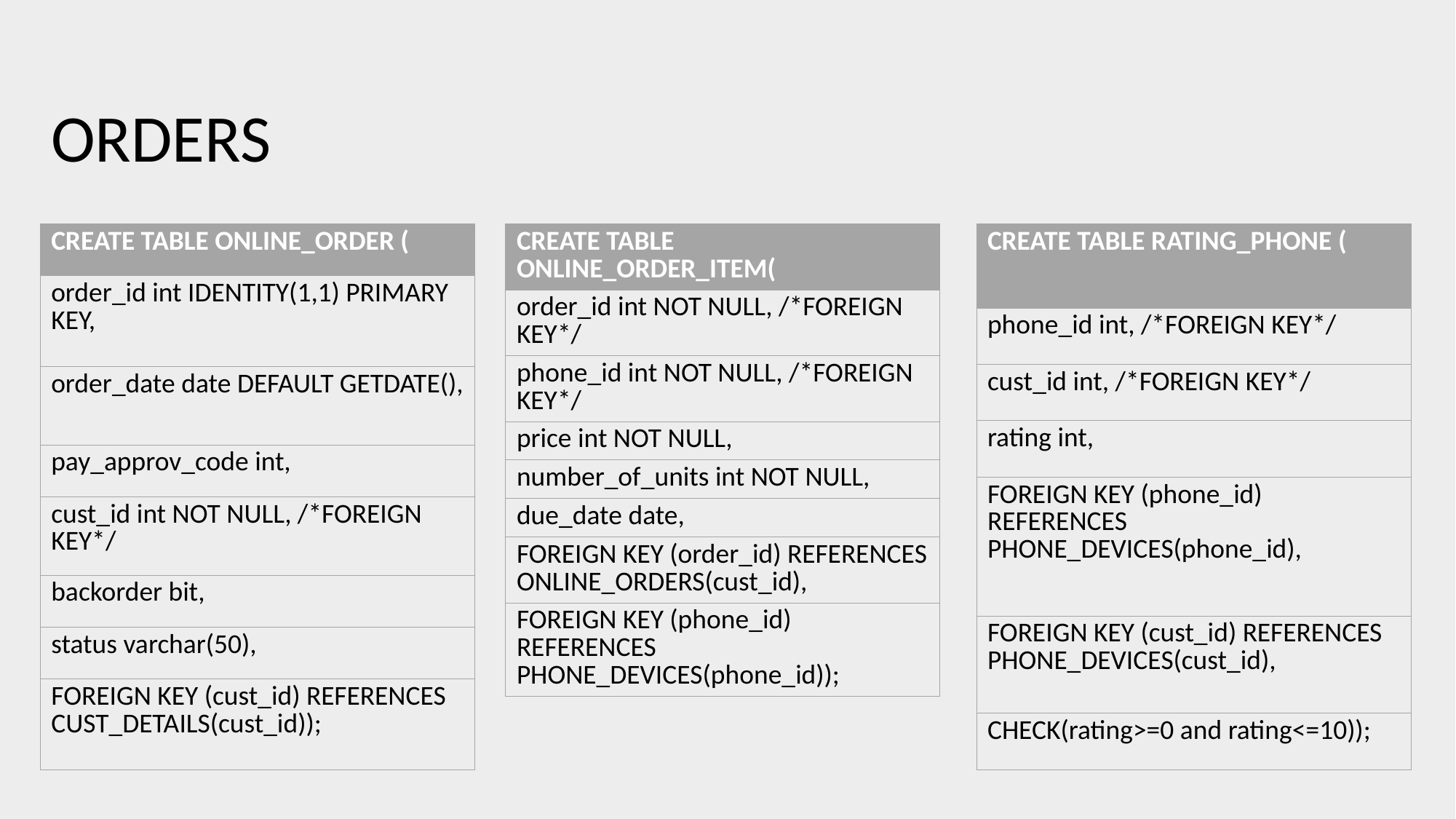

ORDERS
| CREATE TABLE ONLINE\_ORDER ( |
| --- |
| order\_id int IDENTITY(1,1) PRIMARY KEY, |
| order\_date date DEFAULT GETDATE(), |
| pay\_approv\_code int, |
| cust\_id int NOT NULL, /\*FOREIGN KEY\*/ |
| backorder bit, |
| status varchar(50), |
| FOREIGN KEY (cust\_id) REFERENCES CUST\_DETAILS(cust\_id)); |
| CREATE TABLE ONLINE\_ORDER\_ITEM( |
| --- |
| order\_id int NOT NULL, /\*FOREIGN KEY\*/ |
| phone\_id int NOT NULL, /\*FOREIGN KEY\*/ |
| price int NOT NULL, |
| number\_of\_units int NOT NULL, |
| due\_date date, |
| FOREIGN KEY (order\_id) REFERENCES ONLINE\_ORDERS(cust\_id), |
| FOREIGN KEY (phone\_id) REFERENCES PHONE\_DEVICES(phone\_id)); |
| CREATE TABLE RATING\_PHONE ( |
| --- |
| phone\_id int, /\*FOREIGN KEY\*/ |
| cust\_id int, /\*FOREIGN KEY\*/ |
| rating int, |
| FOREIGN KEY (phone\_id) REFERENCES PHONE\_DEVICES(phone\_id), |
| FOREIGN KEY (cust\_id) REFERENCES PHONE\_DEVICES(cust\_id), |
| CHECK(rating>=0 and rating<=10)); |